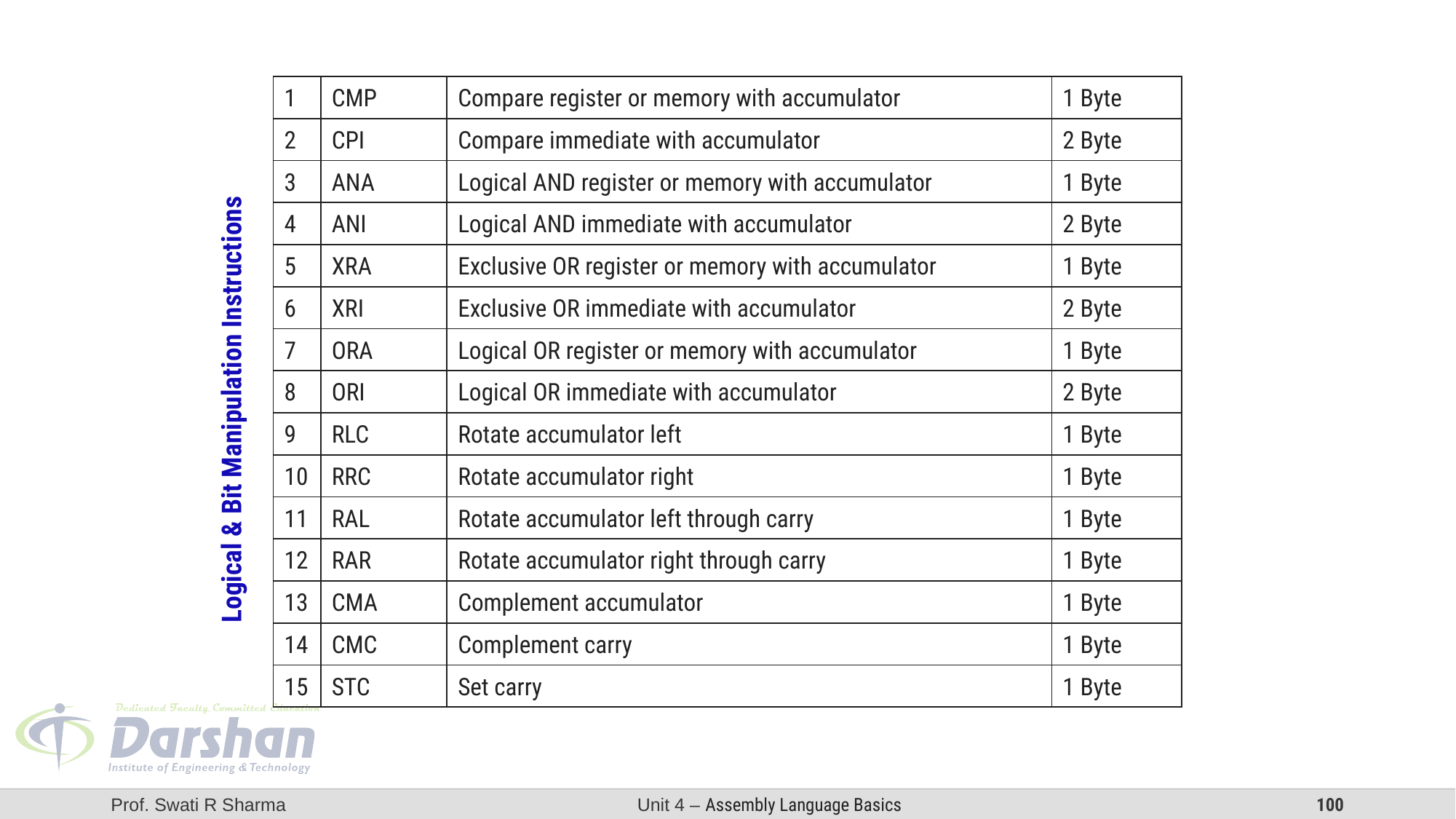

| 1 | CMP | Compare register or memory with accumulator | 1 Byte |
| --- | --- | --- | --- |
| 2 | CPI | Compare immediate with accumulator | 2 Byte |
| 3 | ANA | Logical AND register or memory with accumulator | 1 Byte |
| 4 | ANI | Logical AND immediate with accumulator | 2 Byte |
| 5 | XRA | Exclusive OR register or memory with accumulator | 1 Byte |
| 6 | XRI | Exclusive OR immediate with accumulator | 2 Byte |
| 7 | ORA | Logical OR register or memory with accumulator | 1 Byte |
| 8 | ORI | Logical OR immediate with accumulator | 2 Byte |
| 9 | RLC | Rotate accumulator left | 1 Byte |
| 10 | RRC | Rotate accumulator right | 1 Byte |
| 11 | RAL | Rotate accumulator left through carry | 1 Byte |
| 12 | RAR | Rotate accumulator right through carry | 1 Byte |
| 13 | CMA | Complement accumulator | 1 Byte |
| 14 | CMC | Complement carry | 1 Byte |
| 15 | STC | Set carry | 1 Byte |
Logical & Bit Manipulation Instructions